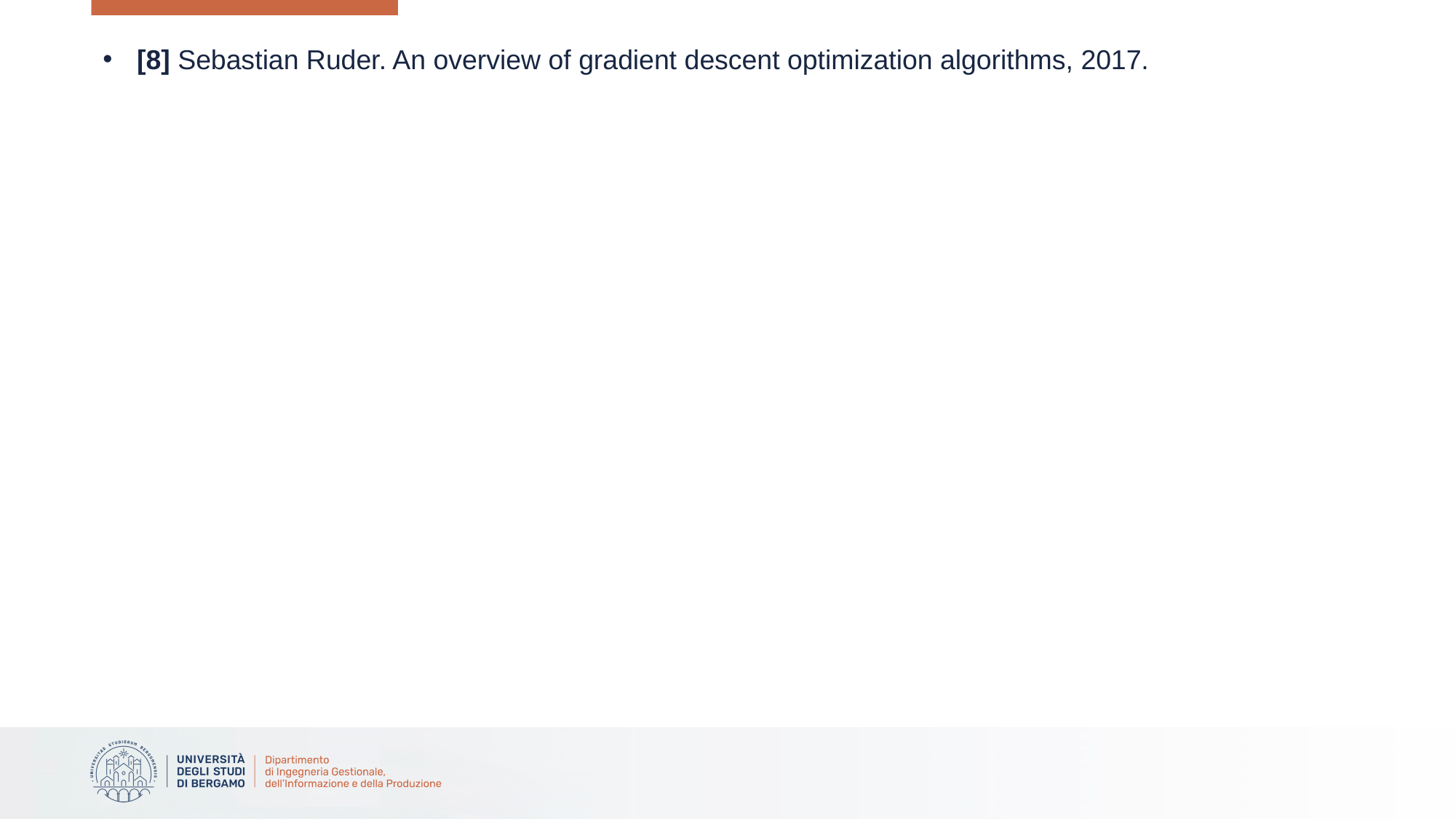

[8] Sebastian Ruder. An overview of gradient descent optimization algorithms, 2017.